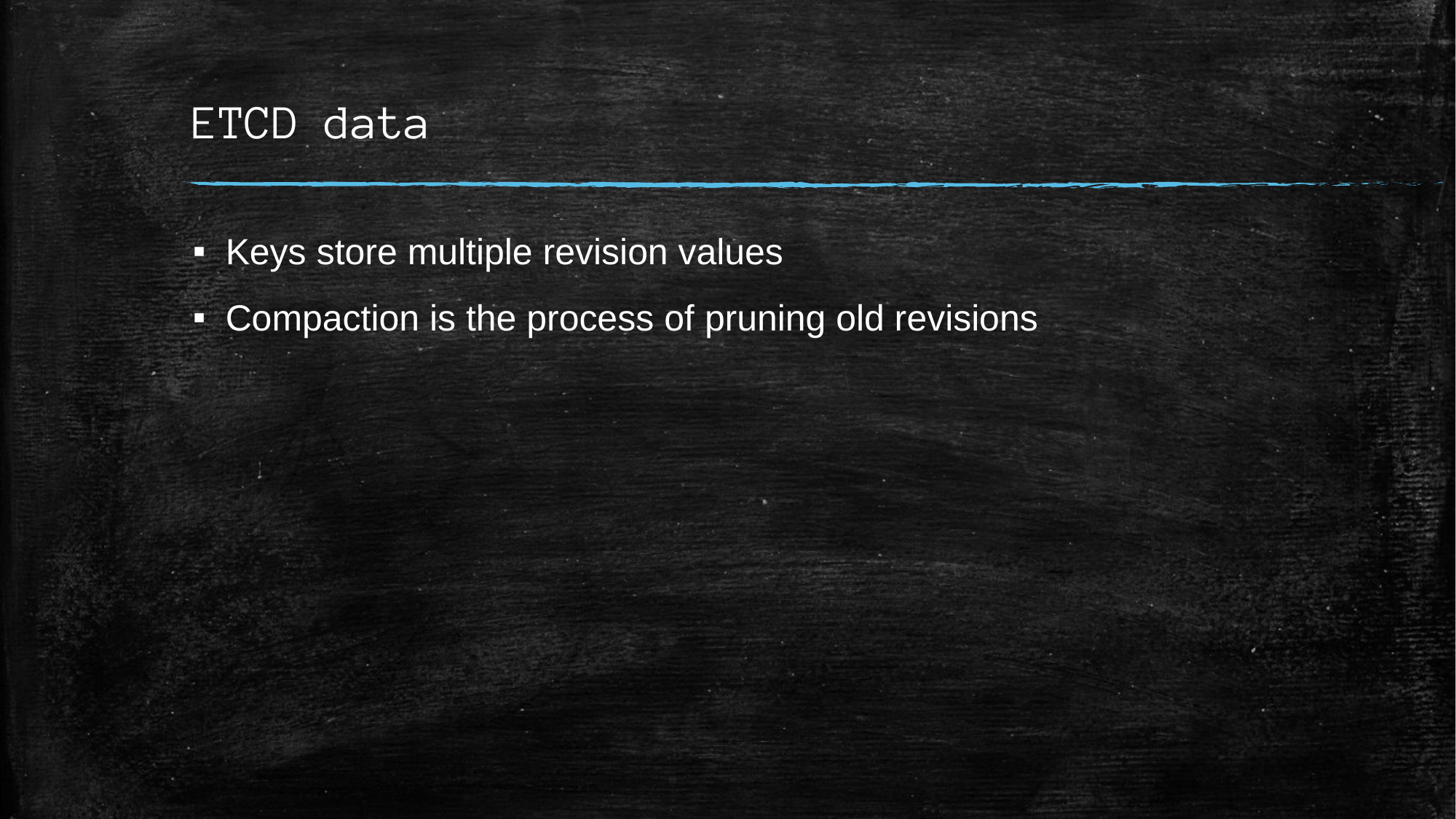

# ETCD data
Keys store multiple revision values
Compaction is the process of pruning old revisions